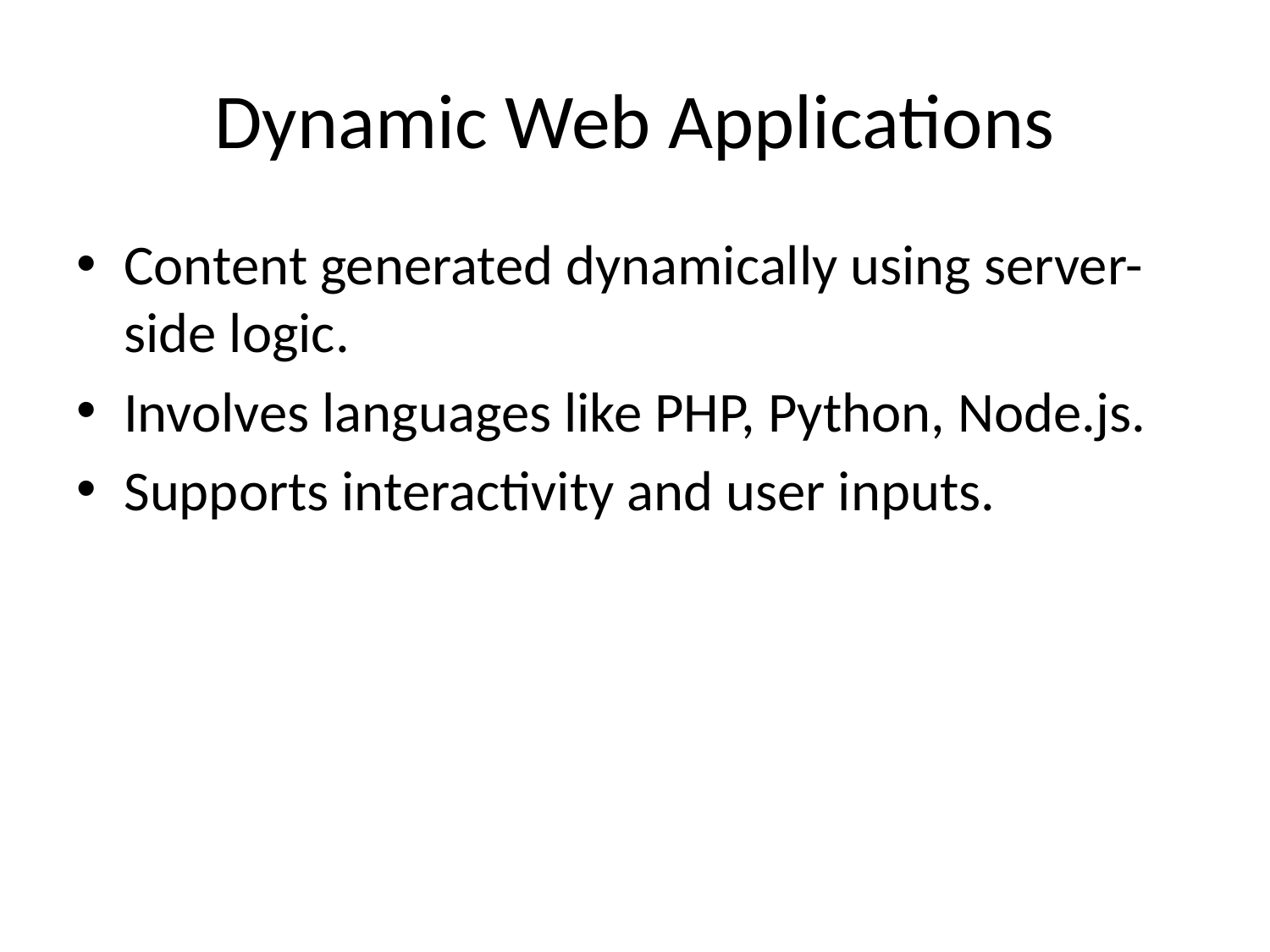

# Dynamic Web Applications
Content generated dynamically using server-side logic.
Involves languages like PHP, Python, Node.js.
Supports interactivity and user inputs.